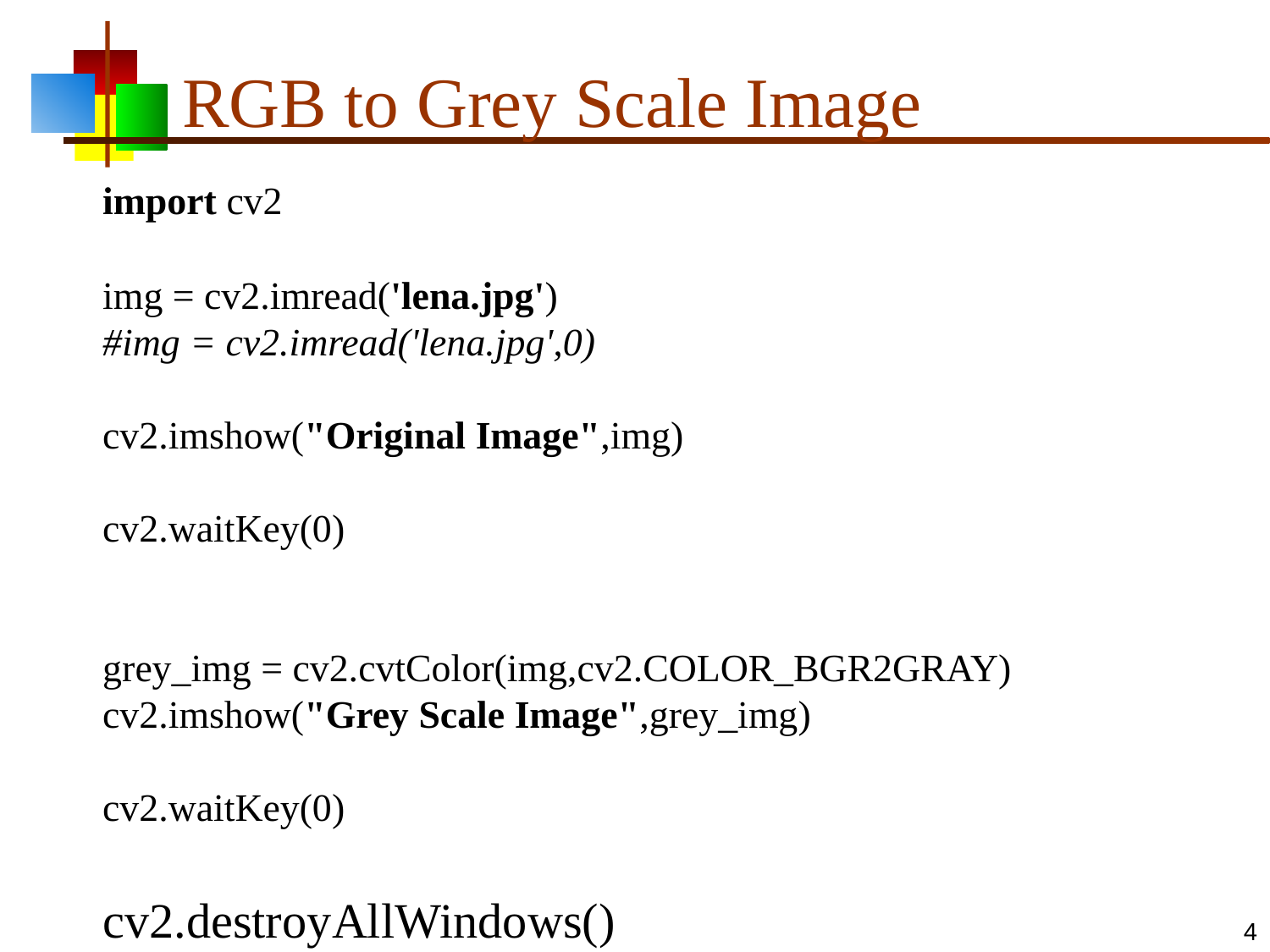

# RGB to Grey Scale Image
	import cv2
img = cv2.imread('lena.jpg')
#img = cv2.imread('lena.jpg',0)
cv2.imshow("Original Image",img)
cv2.waitKey(0)
grey_img = cv2.cvtColor(img,cv2.COLOR_BGR2GRAY)
cv2.imshow("Grey Scale Image",grey_img)
cv2.waitKey(0)
cv2.destroyAllWindows()
4